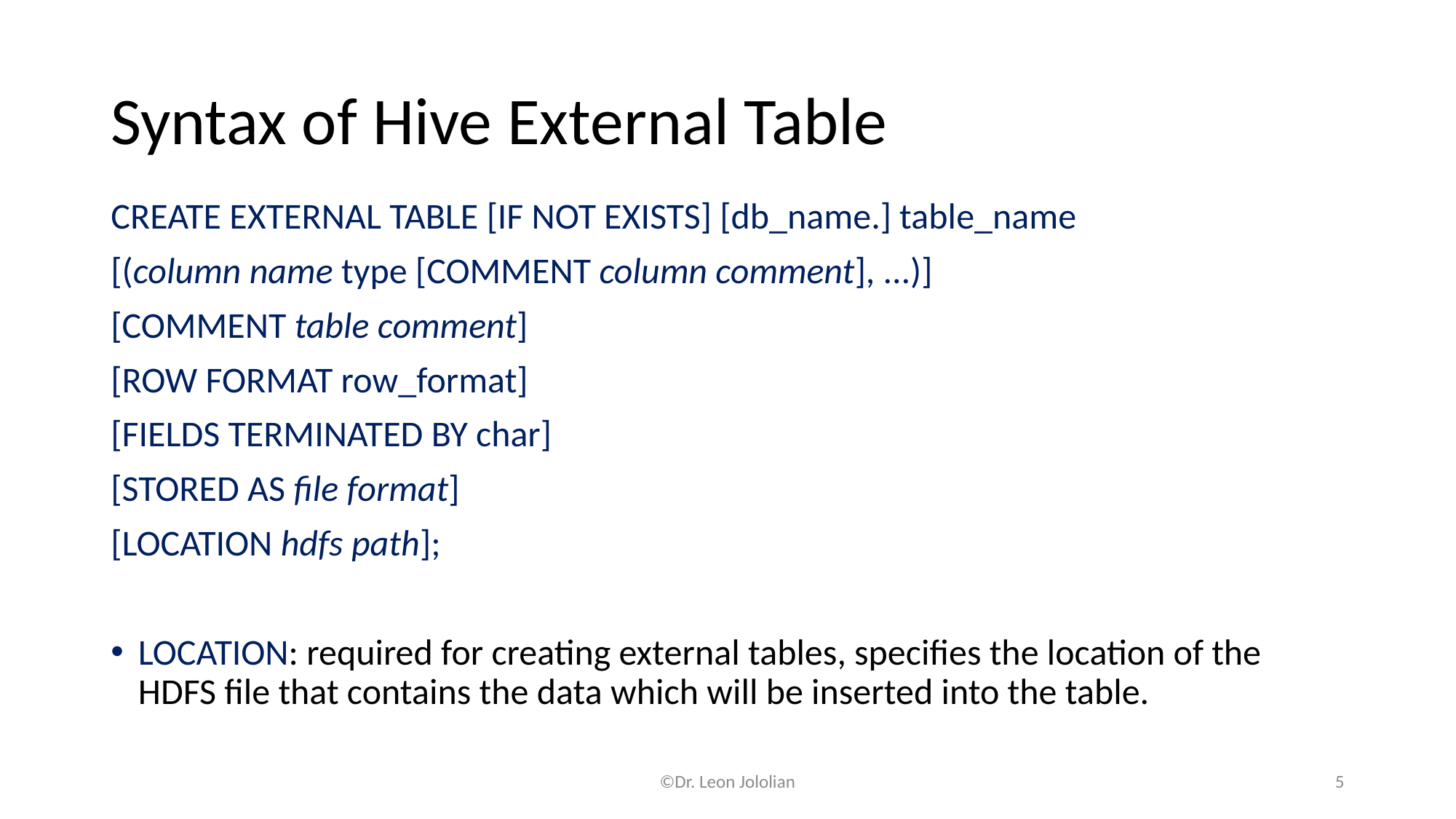

# Syntax of Hive External Table
CREATE EXTERNAL TABLE [IF NOT EXISTS] [db_name.] table_name
[(column name type [COMMENT column comment], ...)]
[COMMENT table comment]
[ROW FORMAT row_format]
[FIELDS TERMINATED BY char]
[STORED AS file format]
[LOCATION hdfs path];

LOCATION: required for creating external tables, specifies the location of the HDFS file that contains the data which will be inserted into the table.
©Dr. Leon Jololian
5